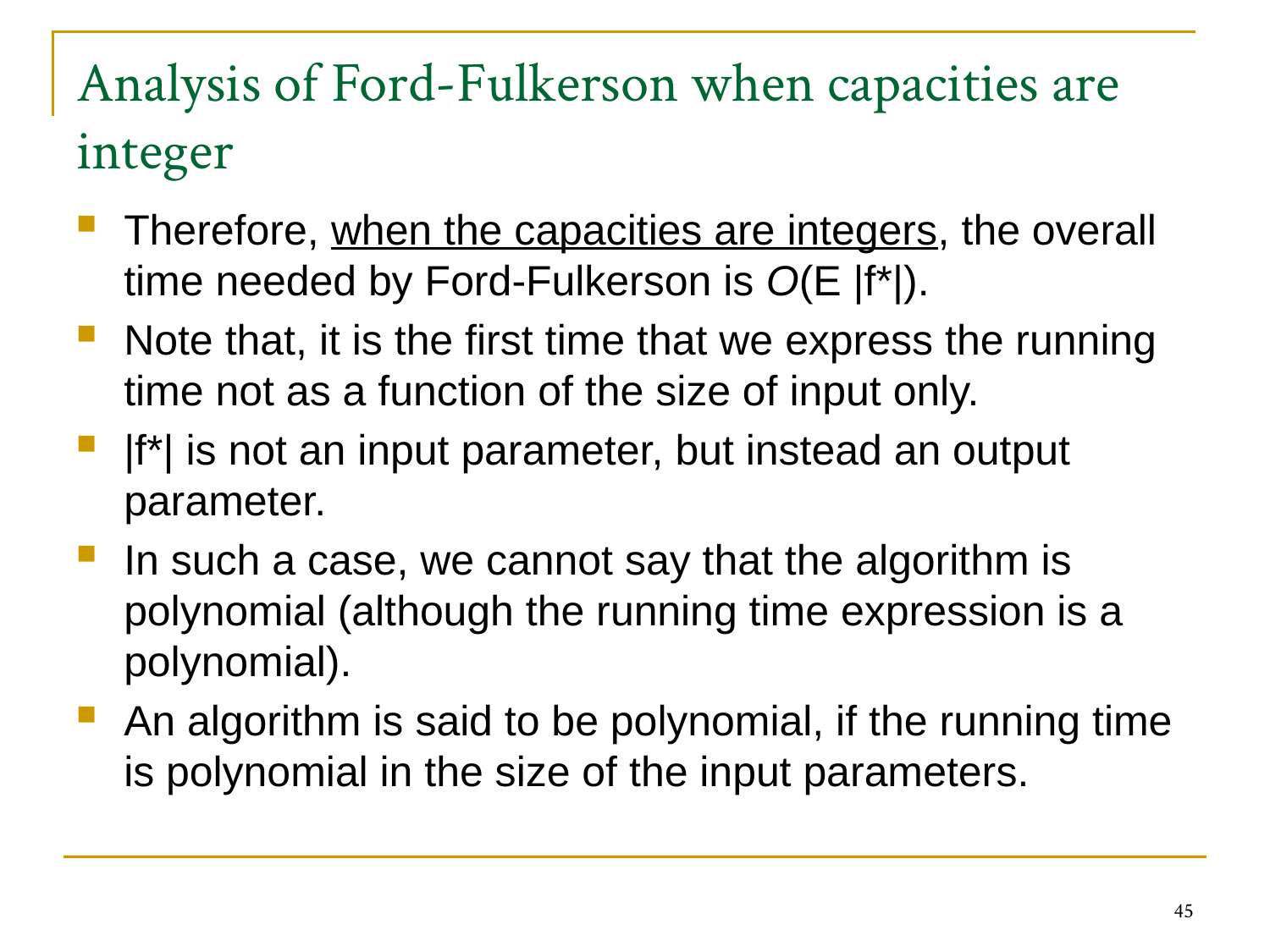

# Analysis of Ford-Fulkerson when capacities are integer
Therefore, when the capacities are integers, the overall time needed by Ford-Fulkerson is O(E |f*|).
Note that, it is the first time that we express the running time not as a function of the size of input only.
|f*| is not an input parameter, but instead an output parameter.
In such a case, we cannot say that the algorithm is polynomial (although the running time expression is a polynomial).
An algorithm is said to be polynomial, if the running time is polynomial in the size of the input parameters.
45